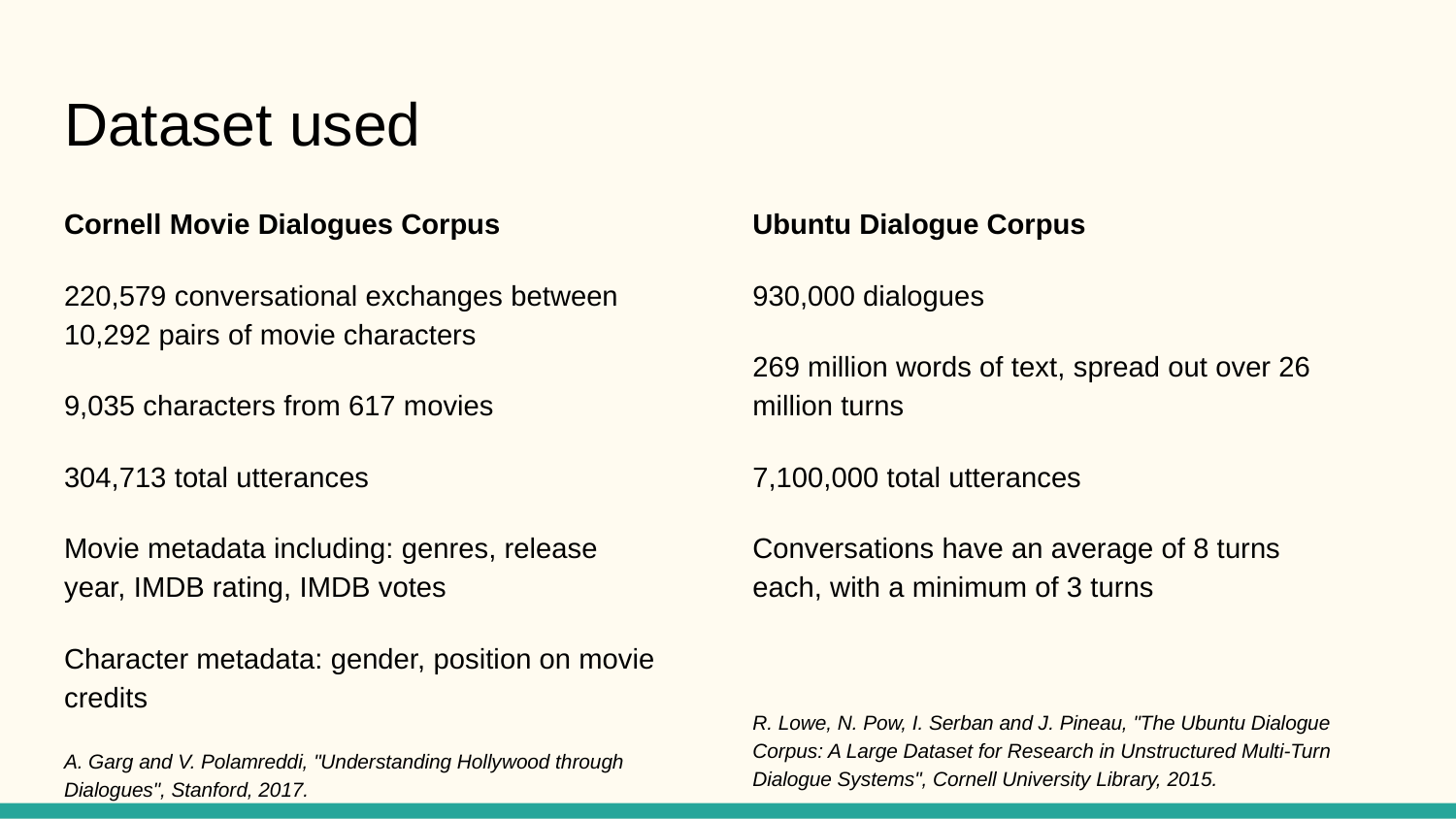

# Dataset used
Cornell Movie Dialogues Corpus
220,579 conversational exchanges between 10,292 pairs of movie characters
9,035 characters from 617 movies
304,713 total utterances
Movie metadata including: genres, release year, IMDB rating, IMDB votes
Character metadata: gender, position on movie credits
A. Garg and V. Polamreddi, "Understanding Hollywood through Dialogues", Stanford, 2017.

Ubuntu Dialogue Corpus
930,000 dialogues
269 million words of text, spread out over 26 million turns
7,100,000 total utterances
Conversations have an average of 8 turns each, with a minimum of 3 turns

R. Lowe, N. Pow, I. Serban and J. Pineau, "The Ubuntu Dialogue Corpus: A Large Dataset for Research in Unstructured Multi-Turn Dialogue Systems", Cornell University Library, 2015.